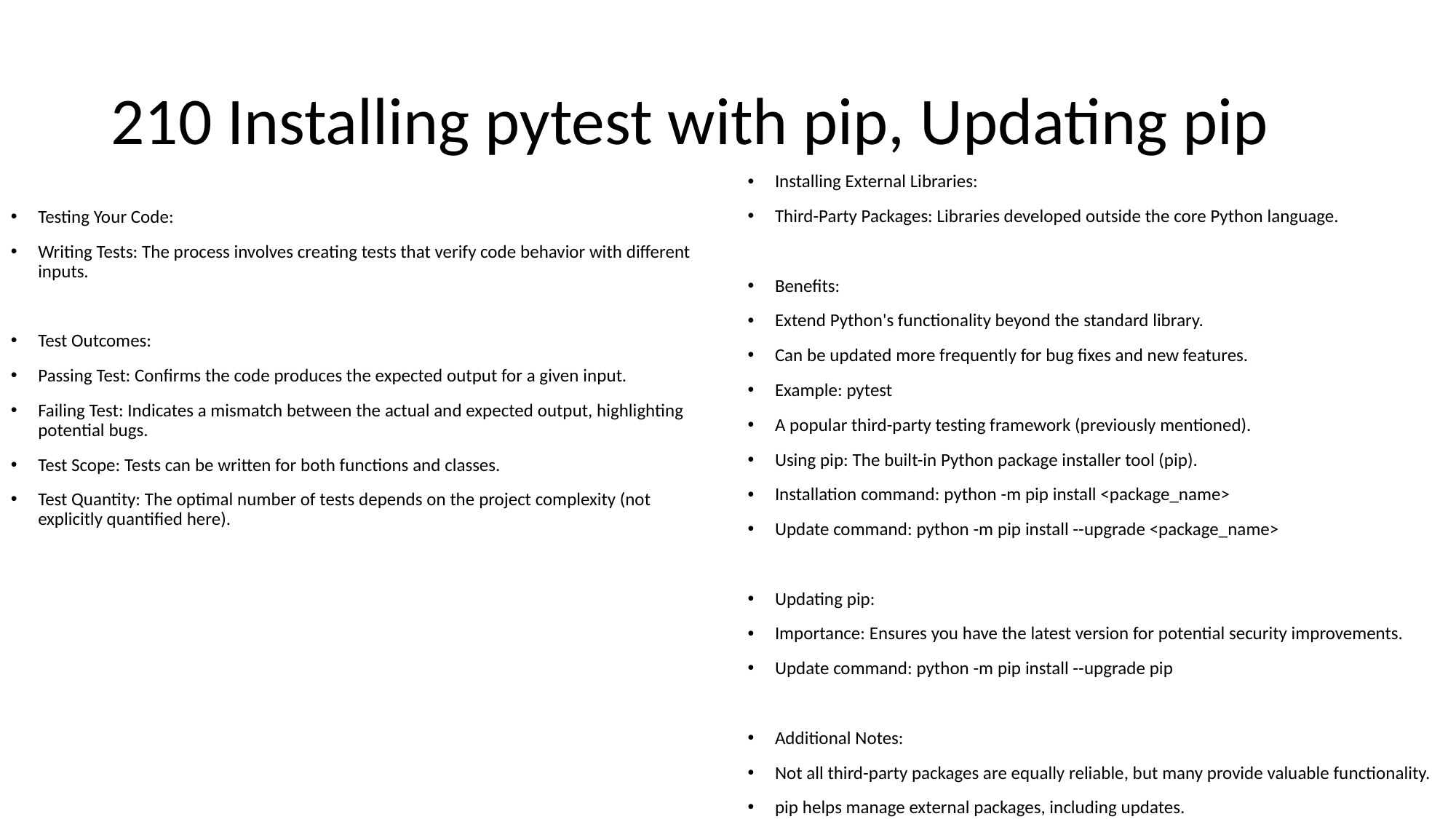

# 210 Installing pytest with pip, Updating pip
Installing External Libraries:
Third-Party Packages: Libraries developed outside the core Python language.

Benefits:
Extend Python's functionality beyond the standard library.
Can be updated more frequently for bug fixes and new features.
Example: pytest
A popular third-party testing framework (previously mentioned).
Using pip: The built-in Python package installer tool (pip).
Installation command: python -m pip install <package_name>
Update command: python -m pip install --upgrade <package_name>

Updating pip:
Importance: Ensures you have the latest version for potential security improvements.
Update command: python -m pip install --upgrade pip

Additional Notes:
Not all third-party packages are equally reliable, but many provide valuable functionality.
pip helps manage external packages, including updates.

Testing Your Code:
Writing Tests: The process involves creating tests that verify code behavior with different inputs.

Test Outcomes:
Passing Test: Confirms the code produces the expected output for a given input.
Failing Test: Indicates a mismatch between the actual and expected output, highlighting potential bugs.
Test Scope: Tests can be written for both functions and classes.
Test Quantity: The optimal number of tests depends on the project complexity (not explicitly quantified here).